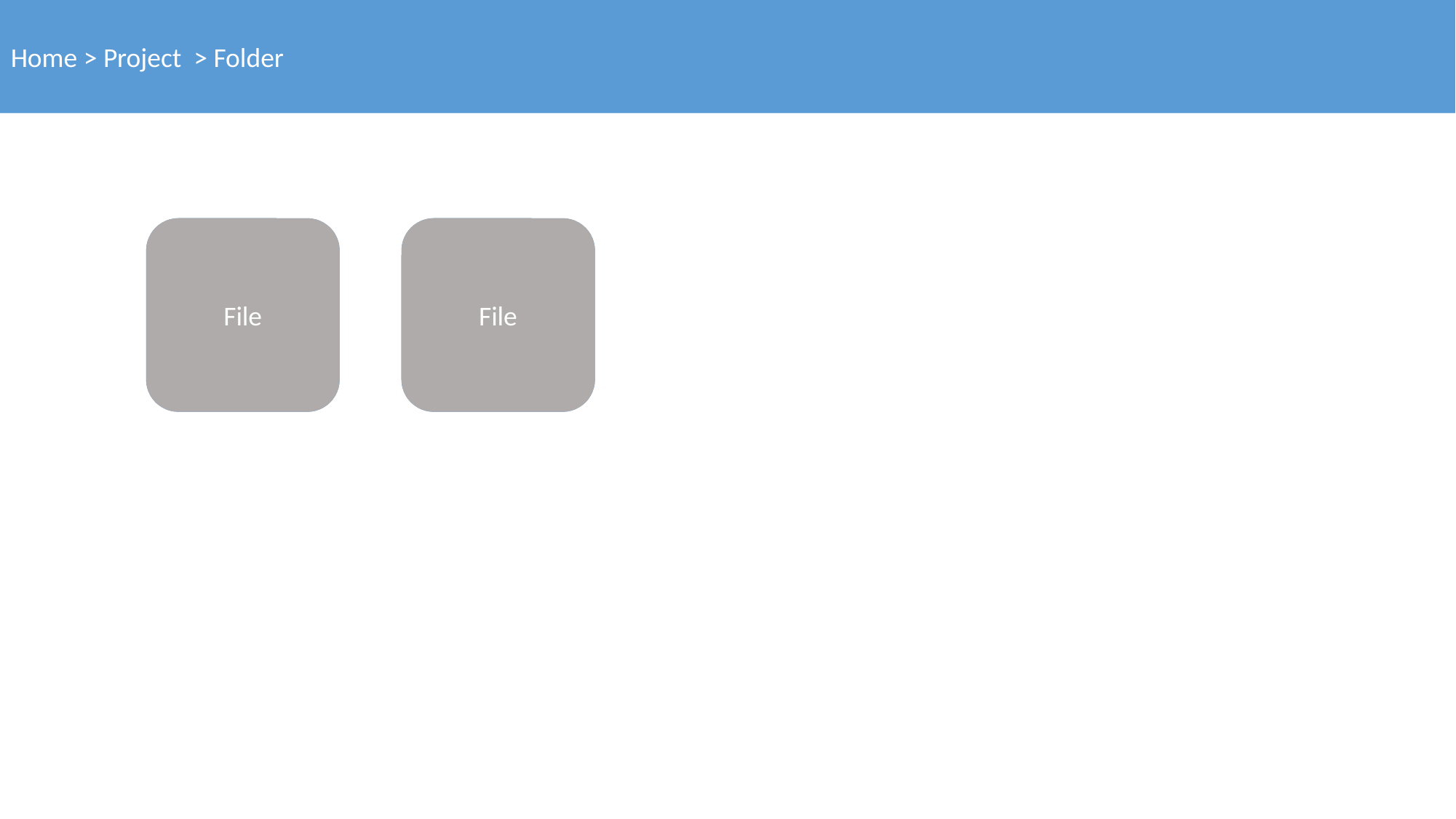

Home > Project  > Folder
Folder
File
Folder
File